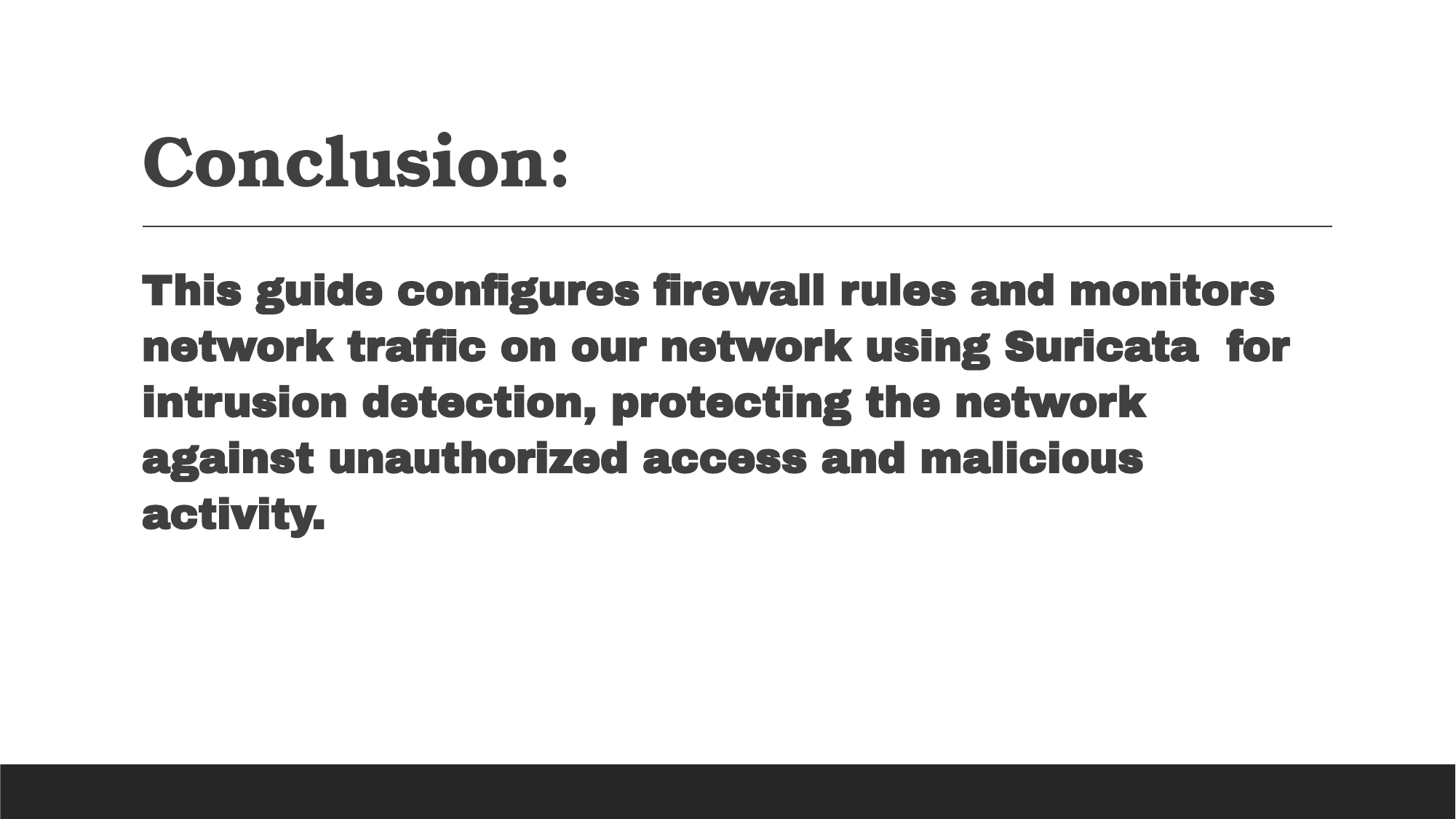

# Conclusion:
This guide configures firewall rules and monitors network traffic on our network using Suricata  for intrusion detection, protecting the network against unauthorized access and malicious activity.